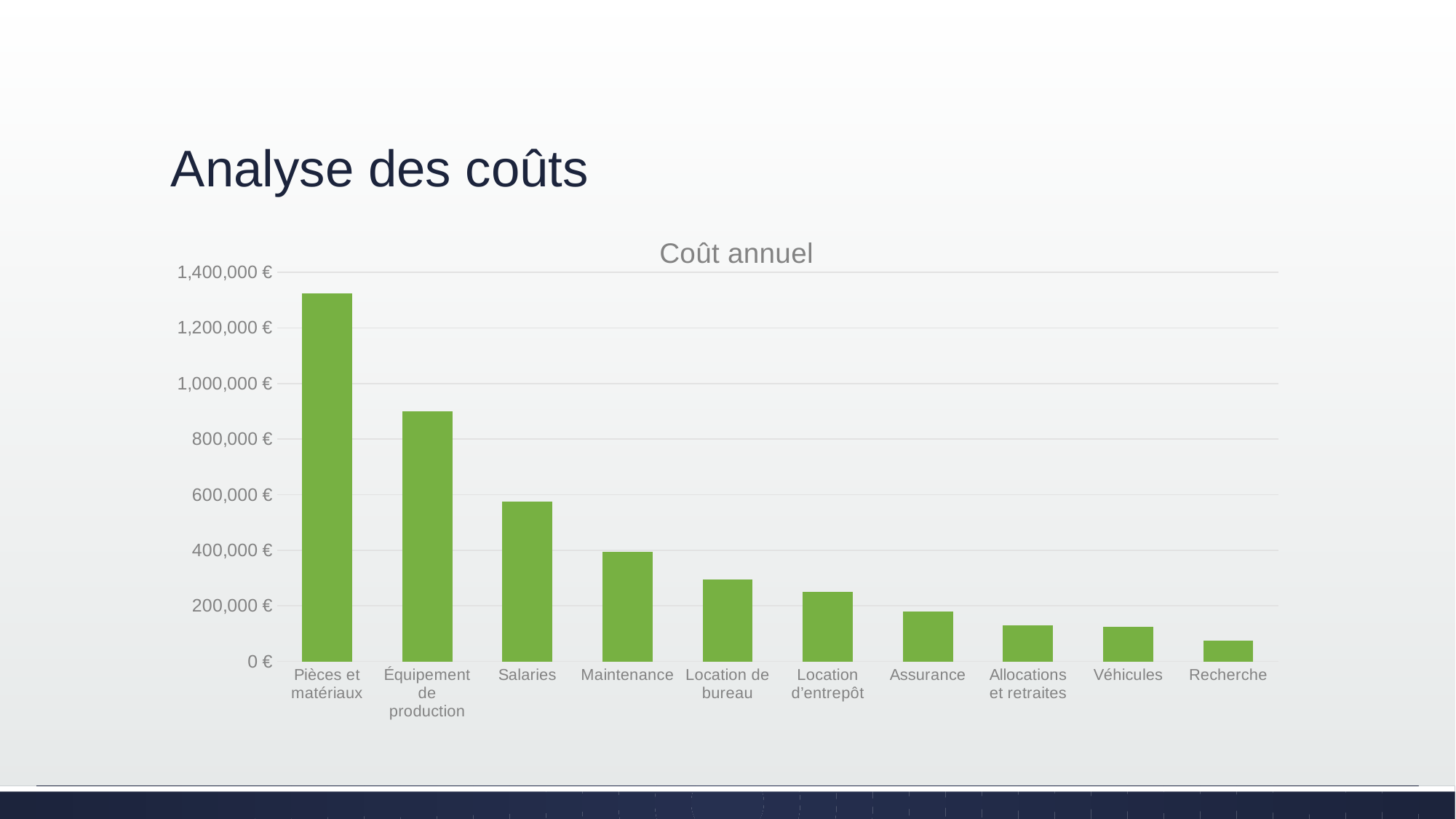

# Analyse des coûts

### Chart:

| Category | Coût annuel |
|---|---|
| Pièces et matériaux | 1325000.0 |
| Équipement de production | 900500.0 |
| Salaries | 575000.0 |
| Maintenance | 395000.0 |
| Location de bureau | 295000.0 |
| Location d’entrepôt | 250000.0 |
| Assurance | 180000.0 |
| Allocations et retraites | 130000.0 |
| Véhicules | 125000.0 |
| Recherche | 75000.0 |